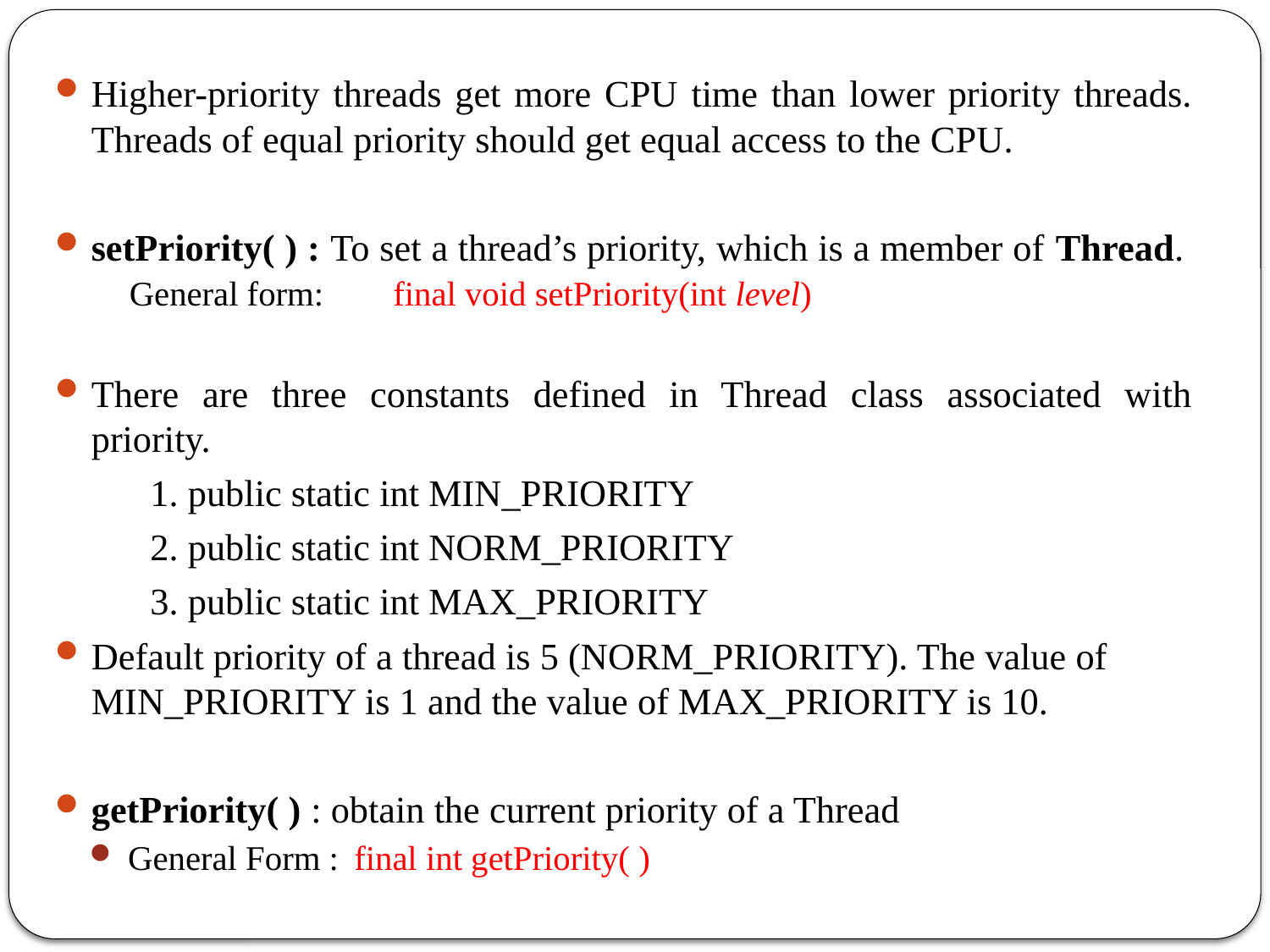

Higher-priority threads get more CPU time than lower priority threads. Threads of equal priority should get equal access to the CPU.

setPriority( ) : To set a thread’s priority, which is a member of Thread.      General form:        final void setPriority(int level)

There are three constants defined in Thread class associated with priority.
          1. public static int MIN_PRIORITY
          2. public static int NORM_PRIORITY
          3. public static int MAX_PRIORITY
Default priority of a thread is 5 (NORM_PRIORITY). The value of MIN_PRIORITY is 1 and the value of MAX_PRIORITY is 10.

getPriority( ) : obtain the current priority of a Thread
General Form :	final int getPriority( )